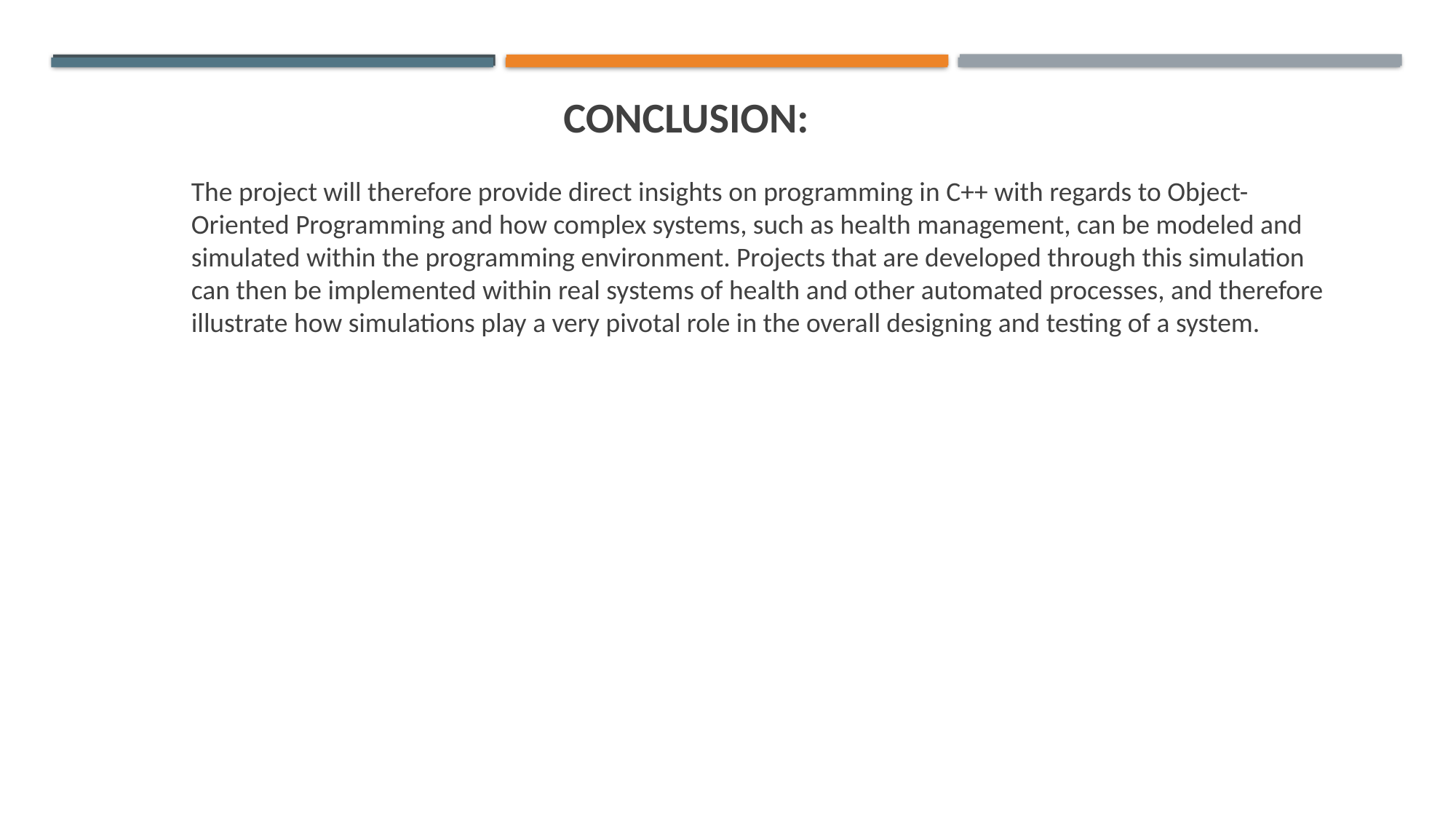

# Conclusion:
The project will therefore provide direct insights on programming in C++ with regards to Object-Oriented Programming and how complex systems, such as health management, can be modeled and simulated within the programming environment. Projects that are developed through this simulation can then be implemented within real systems of health and other automated processes, and therefore illustrate how simulations play a very pivotal role in the overall designing and testing of a system.